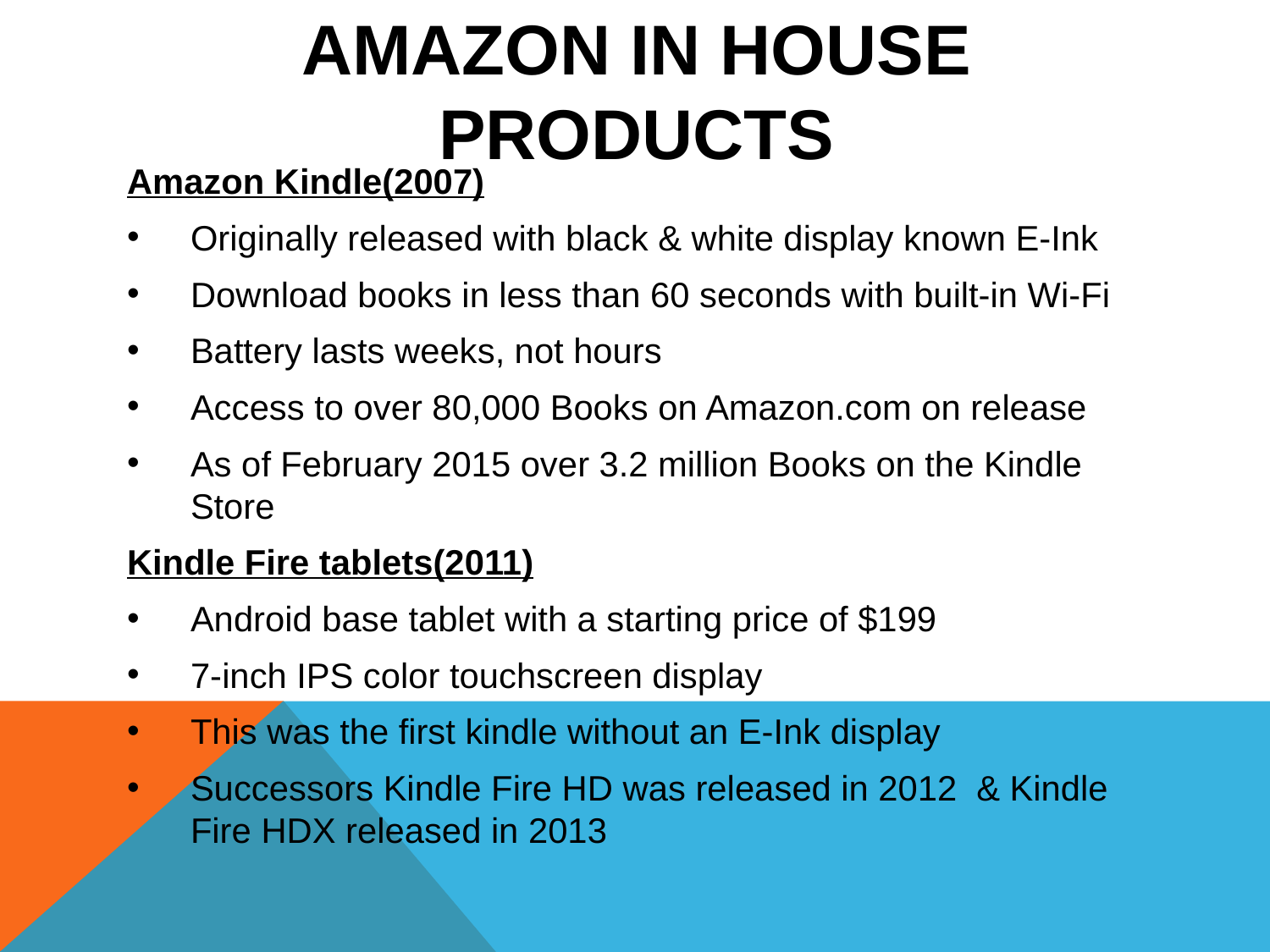

# Amazon in house prodUcts
Amazon Kindle(2007)
Originally released with black & white display known E-Ink
Download books in less than 60 seconds with built-in Wi-Fi
Battery lasts weeks, not hours
Access to over 80,000 Books on Amazon.com on release
As of February 2015 over 3.2 million Books on the Kindle Store
Kindle Fire tablets(2011)
Android base tablet with a starting price of $199
7-inch IPS color touchscreen display
This was the first kindle without an E-Ink display
Successors Kindle Fire HD was released in 2012  & Kindle Fire HDX released in 2013